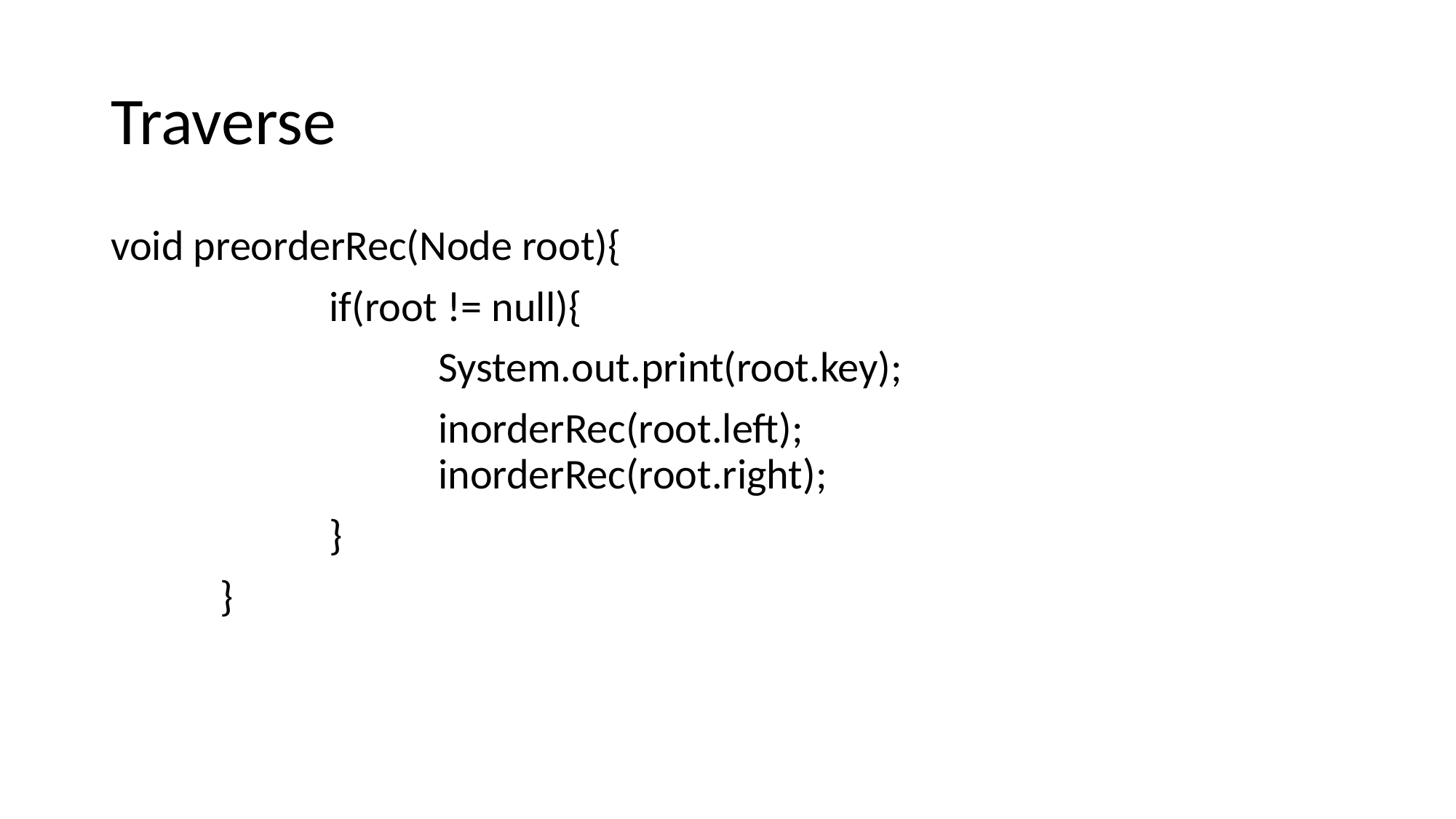

# Traverse
void preorderRec(Node root){
		if(root != null){
			System.out.print(root.key);
			inorderRec(root.left); 								inorderRec(root.right);
		}
	}